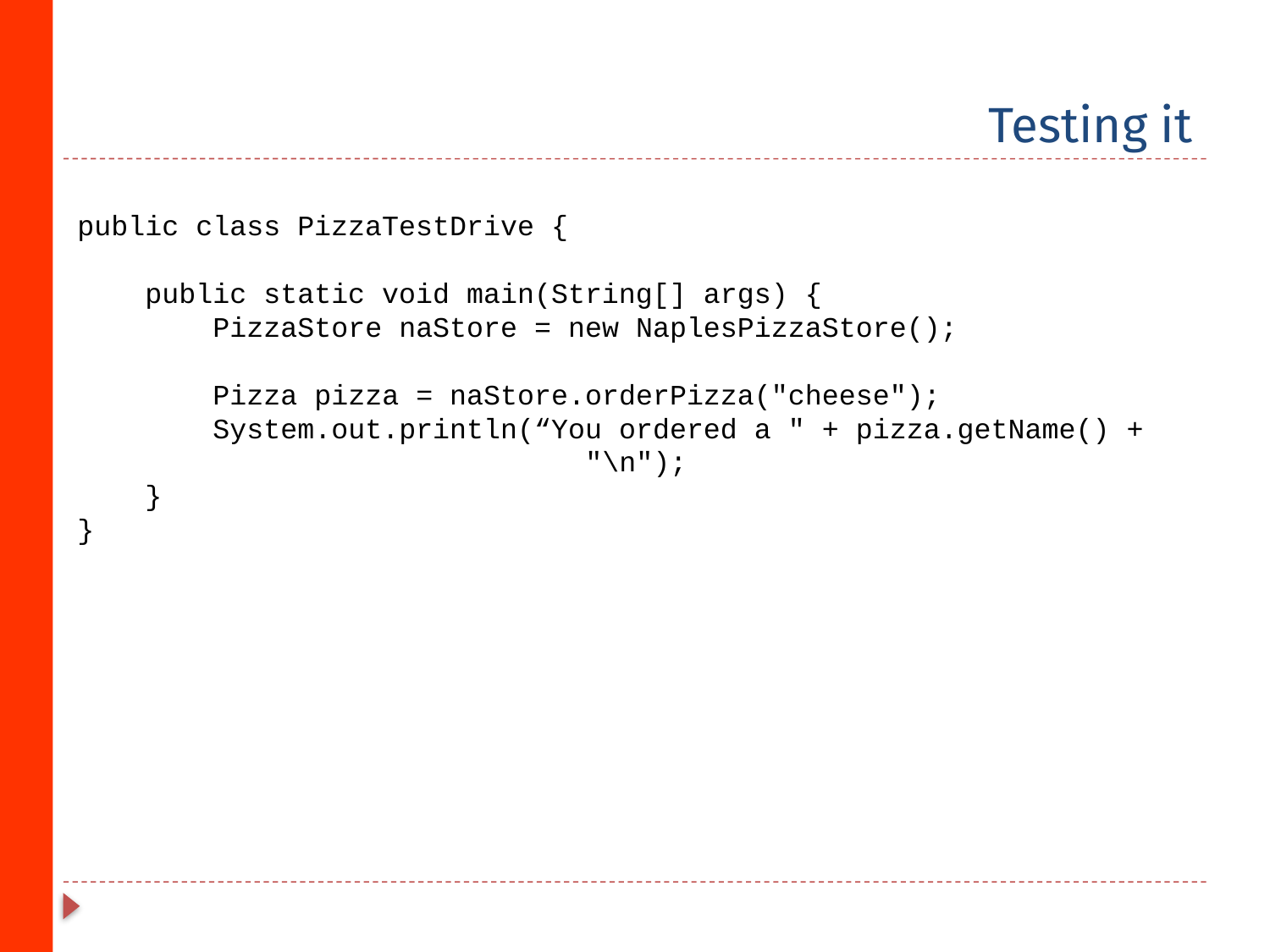

# Testing it
public class PizzaTestDrive {

    public static void main(String[] args) {
        PizzaStore naStore = new NaplesPizzaStore();

        Pizza pizza = naStore.orderPizza("cheese");
        System.out.println(“You ordered a " + pizza.getName() + 				"\n");
    }
}